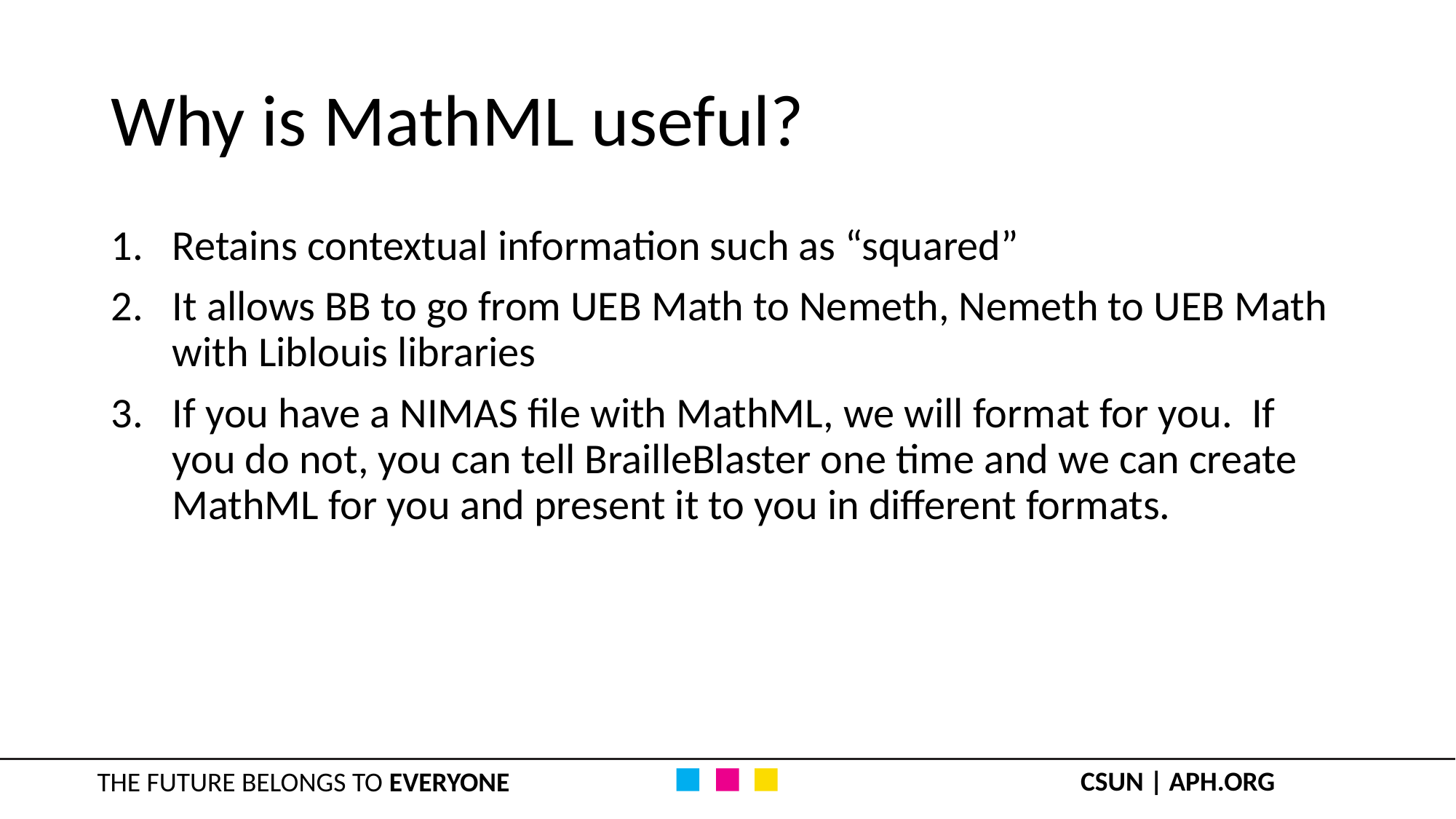

# Why is MathML useful?
Retains contextual information such as “squared”
It allows BB to go from UEB Math to Nemeth, Nemeth to UEB Math with Liblouis libraries
If you have a NIMAS file with MathML, we will format for you.  If you do not, you can tell BrailleBlaster one time and we can create MathML for you and present it to you in different formats.